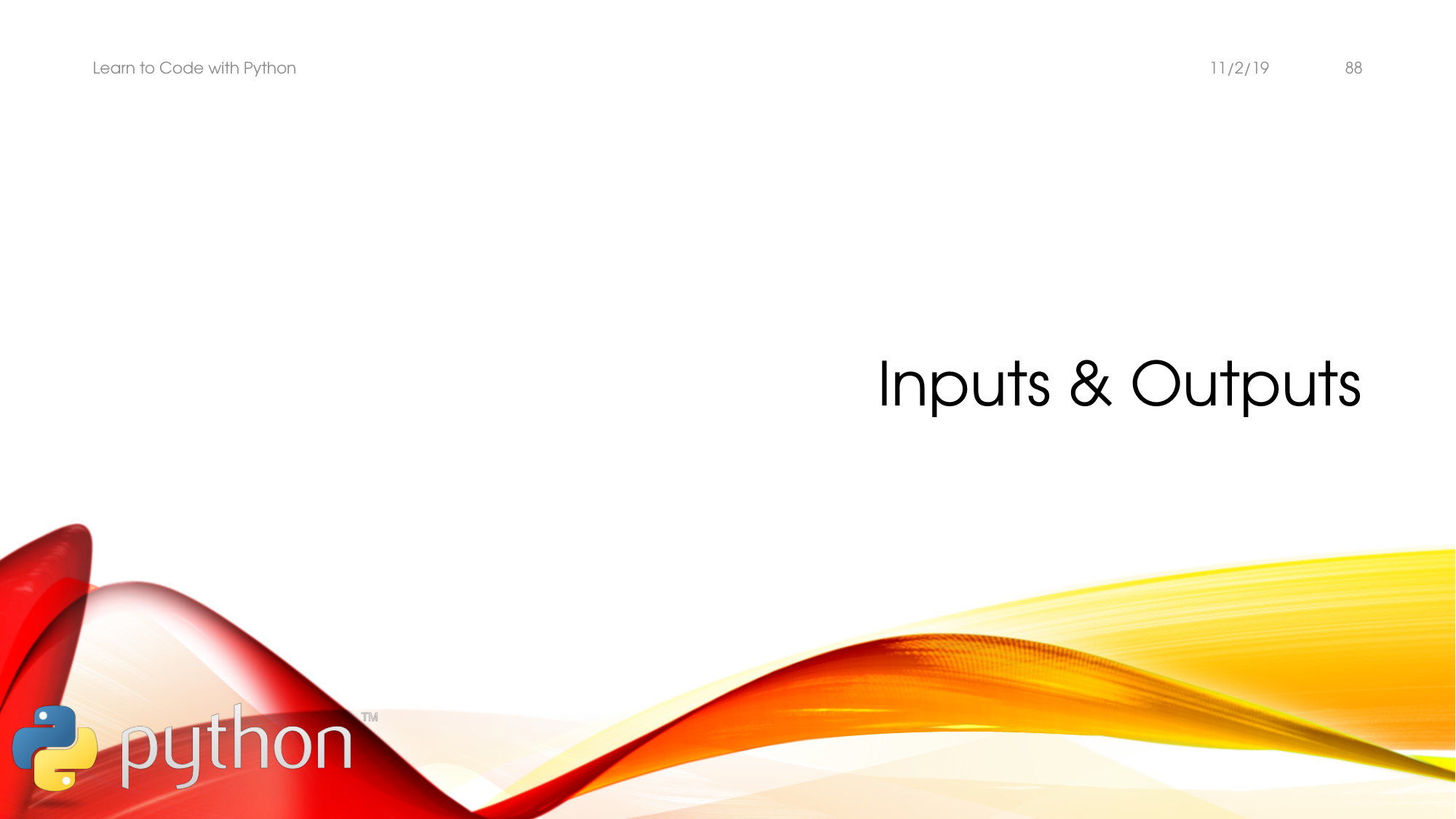

11/2/19
88
Learn to Code with Python
# Inputs & Outputs